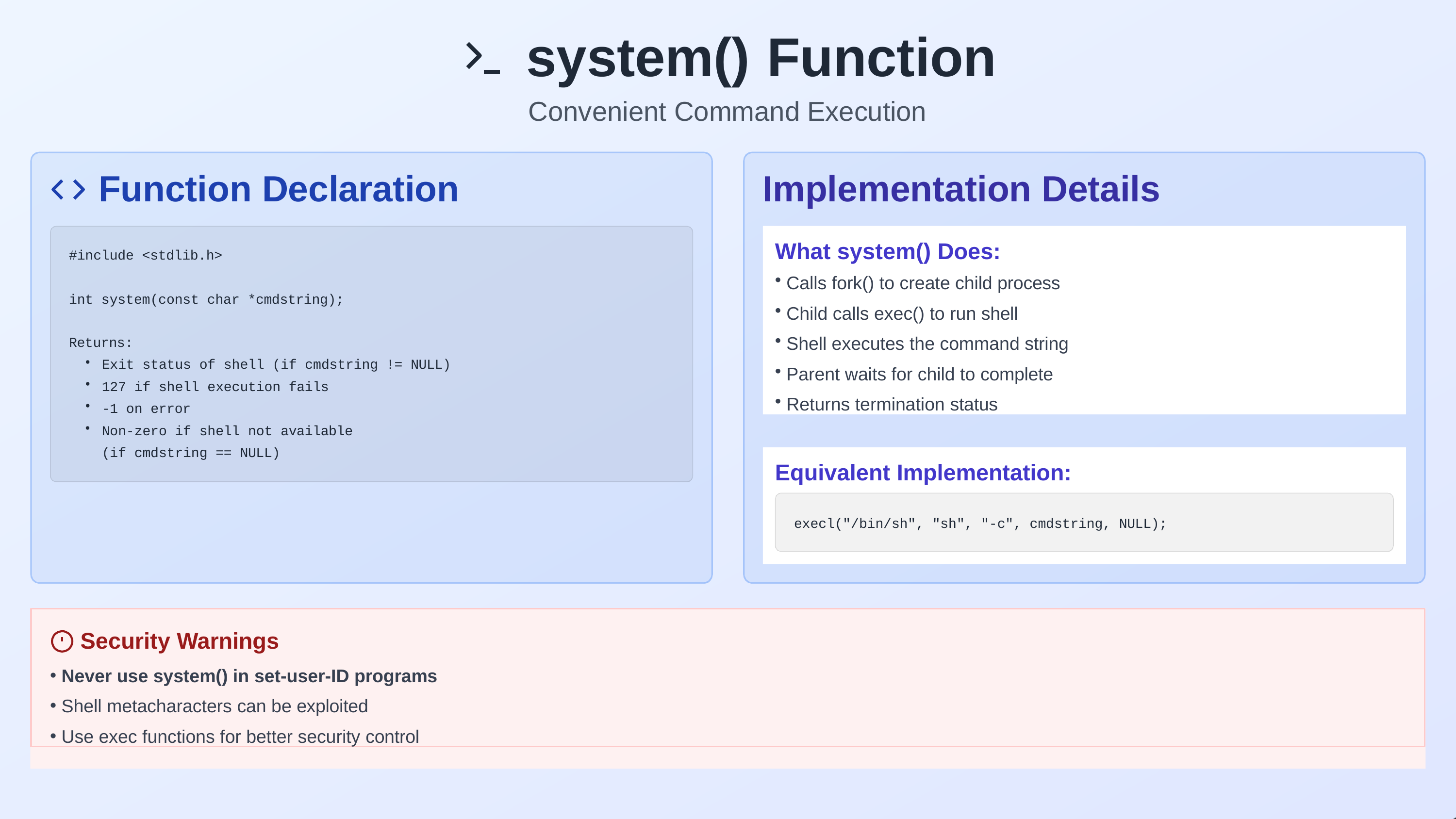

# system()	Function
Convenient Command Execution

Function Declaration
Implementation Details
What system() Does:
Calls fork() to create child process
Child calls exec() to run shell
Shell executes the command string
Parent waits for child to complete
Returns termination status
#include <stdlib.h>
int system(const char *cmdstring);
Returns:
Exit status of shell (if cmdstring != NULL)
127 if shell execution fails
-1 on error
Non-zero if shell not available (if cmdstring == NULL)
Equivalent Implementation:

execl("/bin/sh", "sh", "-c", cmdstring, NULL);

Security Warnings
Never use system() in set-user-ID programs
Shell metacharacters can be exploited
Use exec functions for better security control